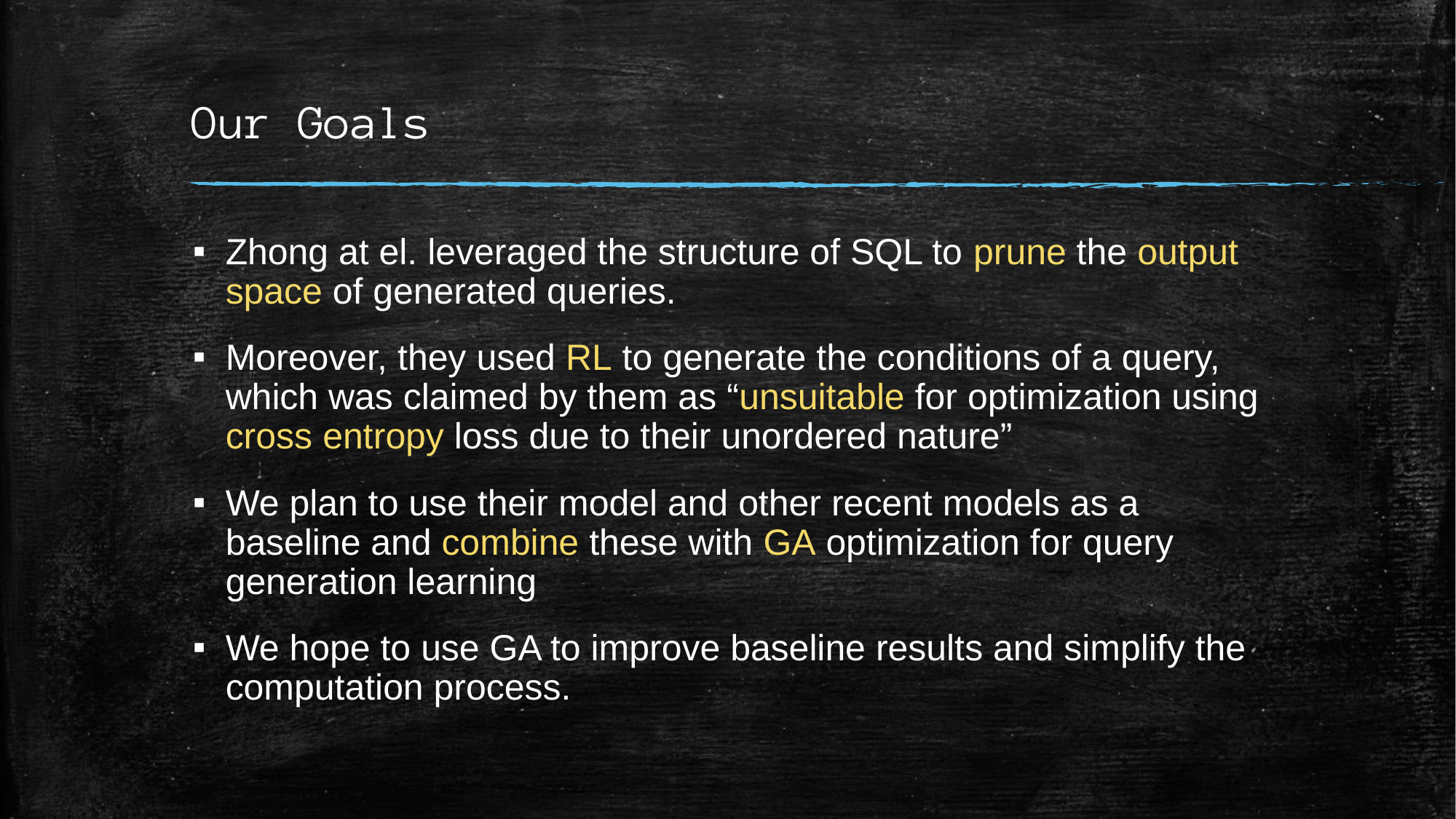

# Our Goals
Zhong at el. leveraged the structure of SQL to prune the output space of generated queries.
Moreover, they used RL to generate the conditions of a query, which was claimed by them as “unsuitable for optimization using cross entropy loss due to their unordered nature”
We plan to use their model and other recent models as a baseline and combine these with GA optimization for query generation learning
We hope to use GA to improve baseline results and simplify the computation process.